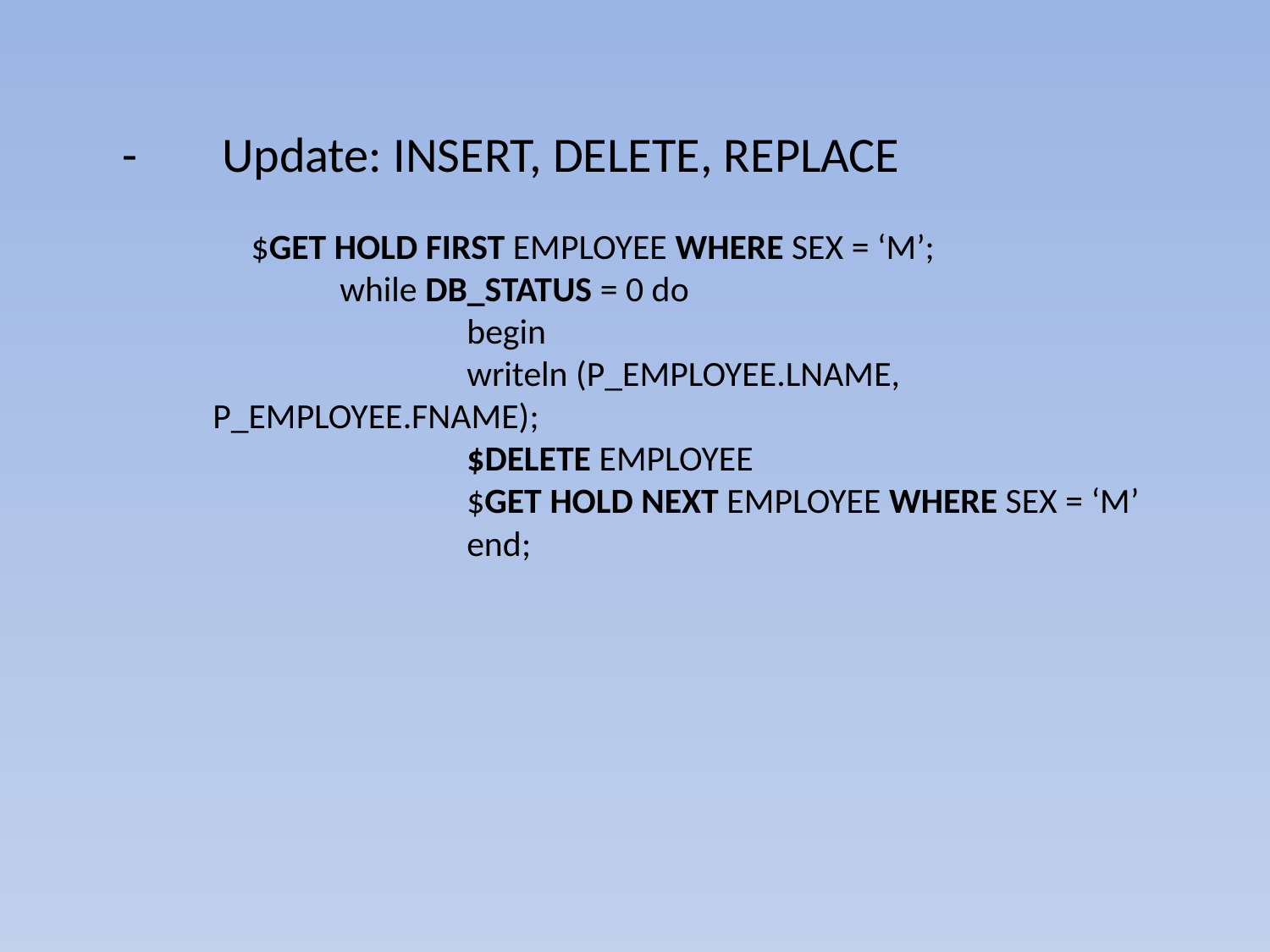

-	Update: INSERT, DELETE, REPLACE

$GET HOLD FIRST EMPLOYEE WHERE SEX = ‘M’;
 	while DB_STATUS = 0 do
		begin
		writeln (P_EMPLOYEE.LNAME, P_EMPLOYEE.FNAME);
		$DELETE EMPLOYEE
		$GET HOLD NEXT EMPLOYEE WHERE SEX = ‘M’
		end;